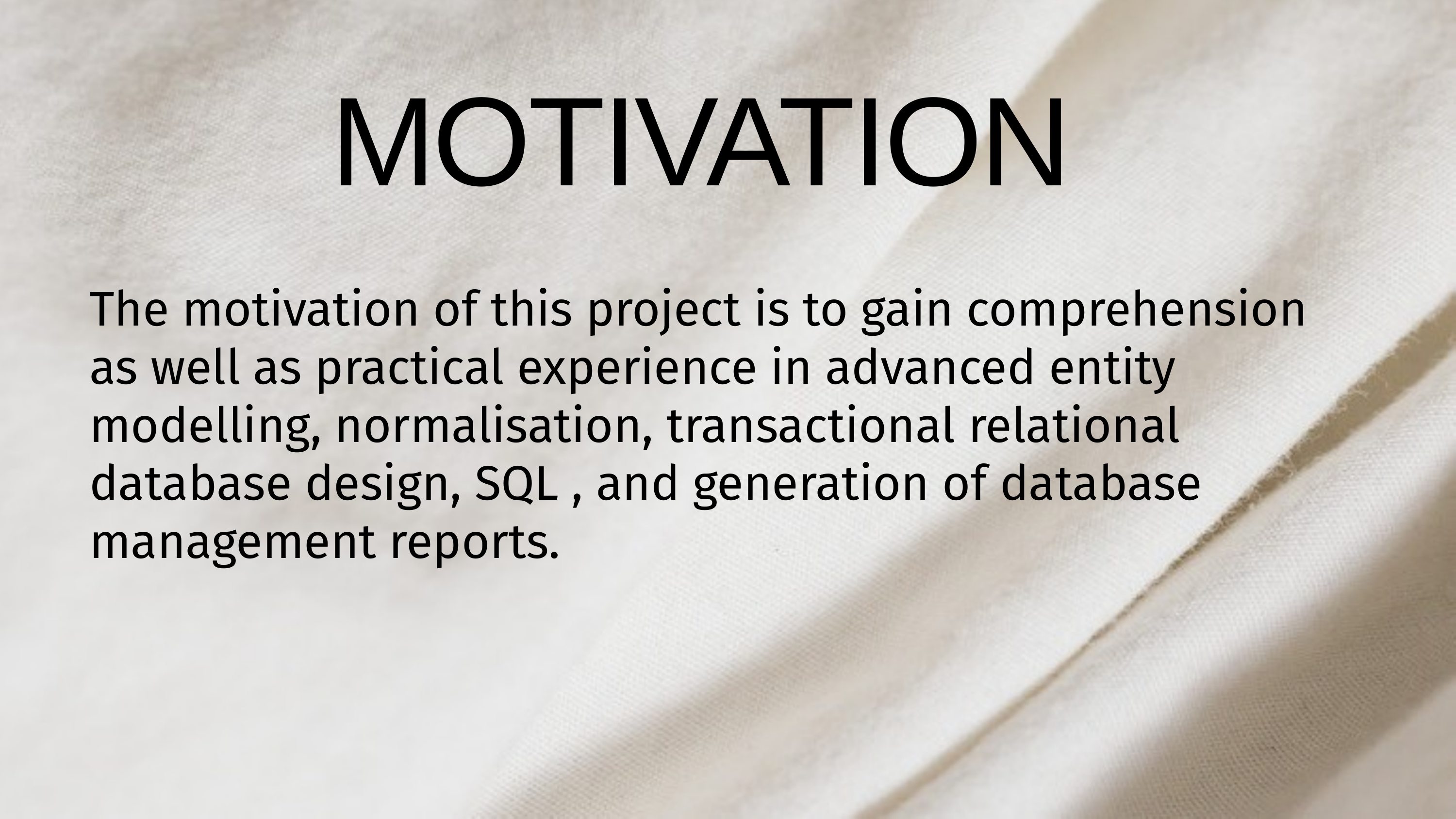

# MOTIVATION
The motivation of this project is to gain comprehension
as well as practical experience in advanced entity
modelling, normalisation, transactional relational
database design, SQL , and generation of database
management reports.